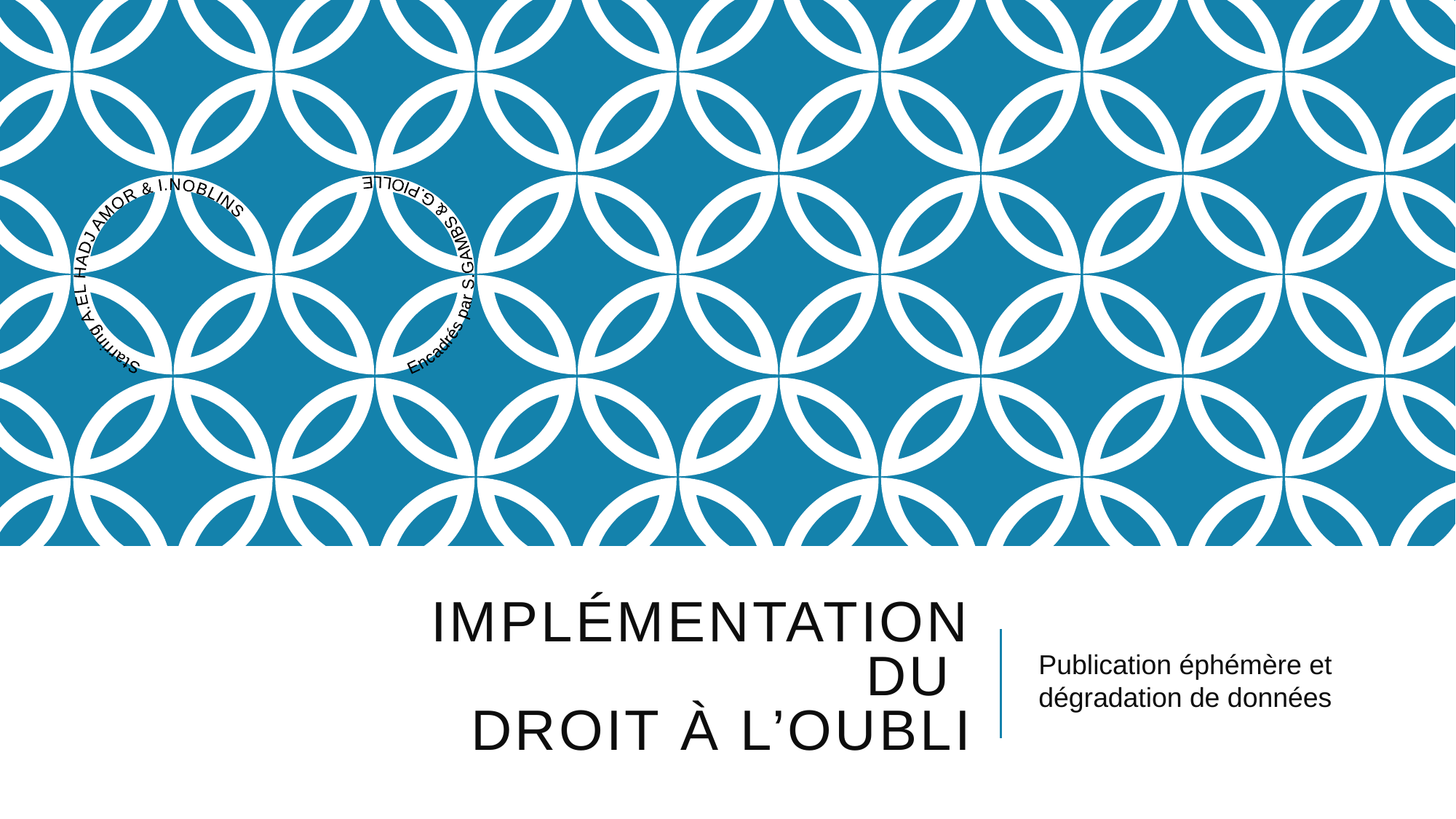

Encadrés par S.GAMBS & G.PIOLLE
Starring A.EL HADJ AMOR & I.NOBLINS
# Implémentation du Droit à l’Oubli
Publication éphémère et dégradation de données
         												1